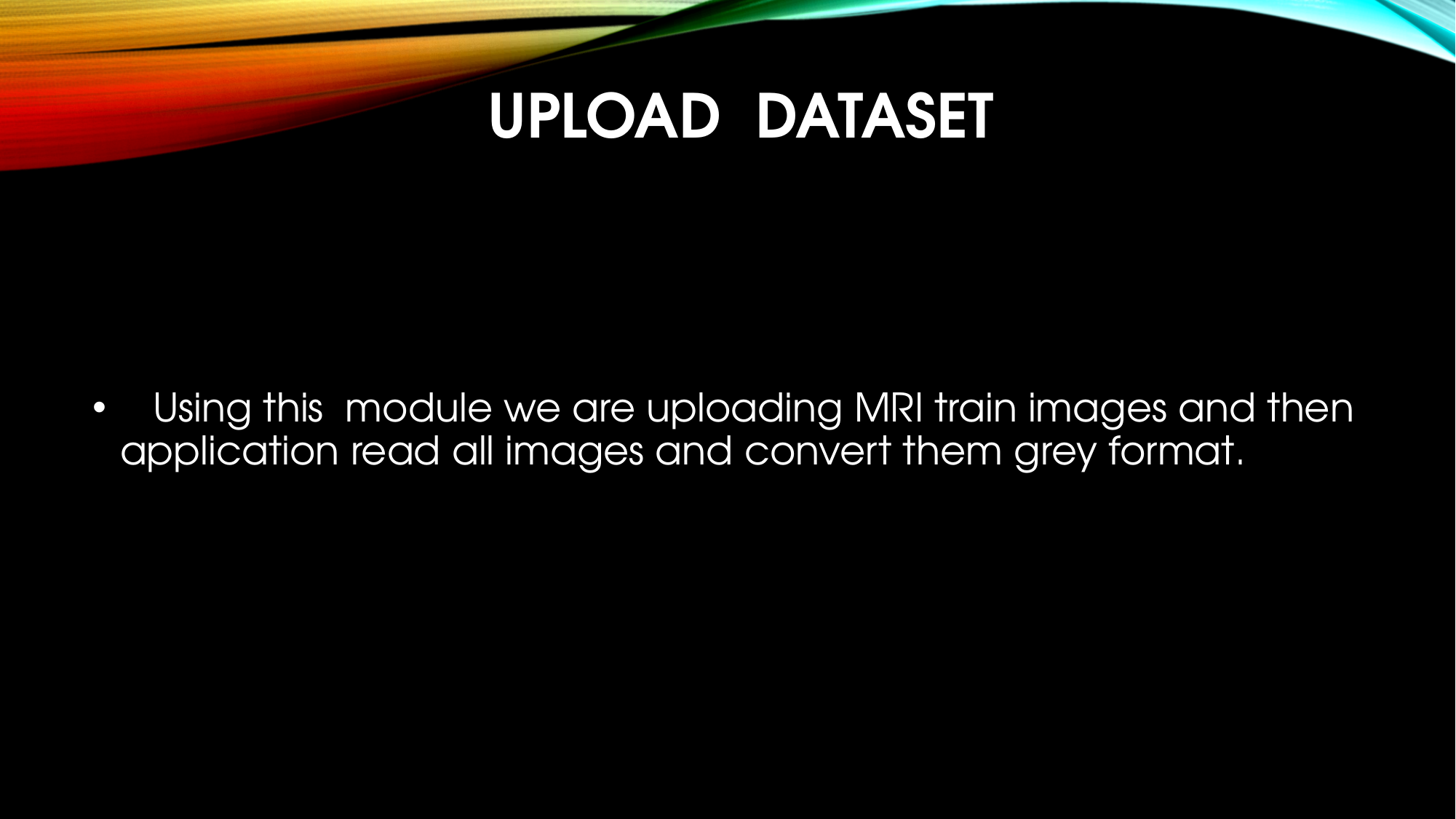

# Upload  dataset

   Using this  module we are uploading MRI train images and then application read all images and convert them grey format.